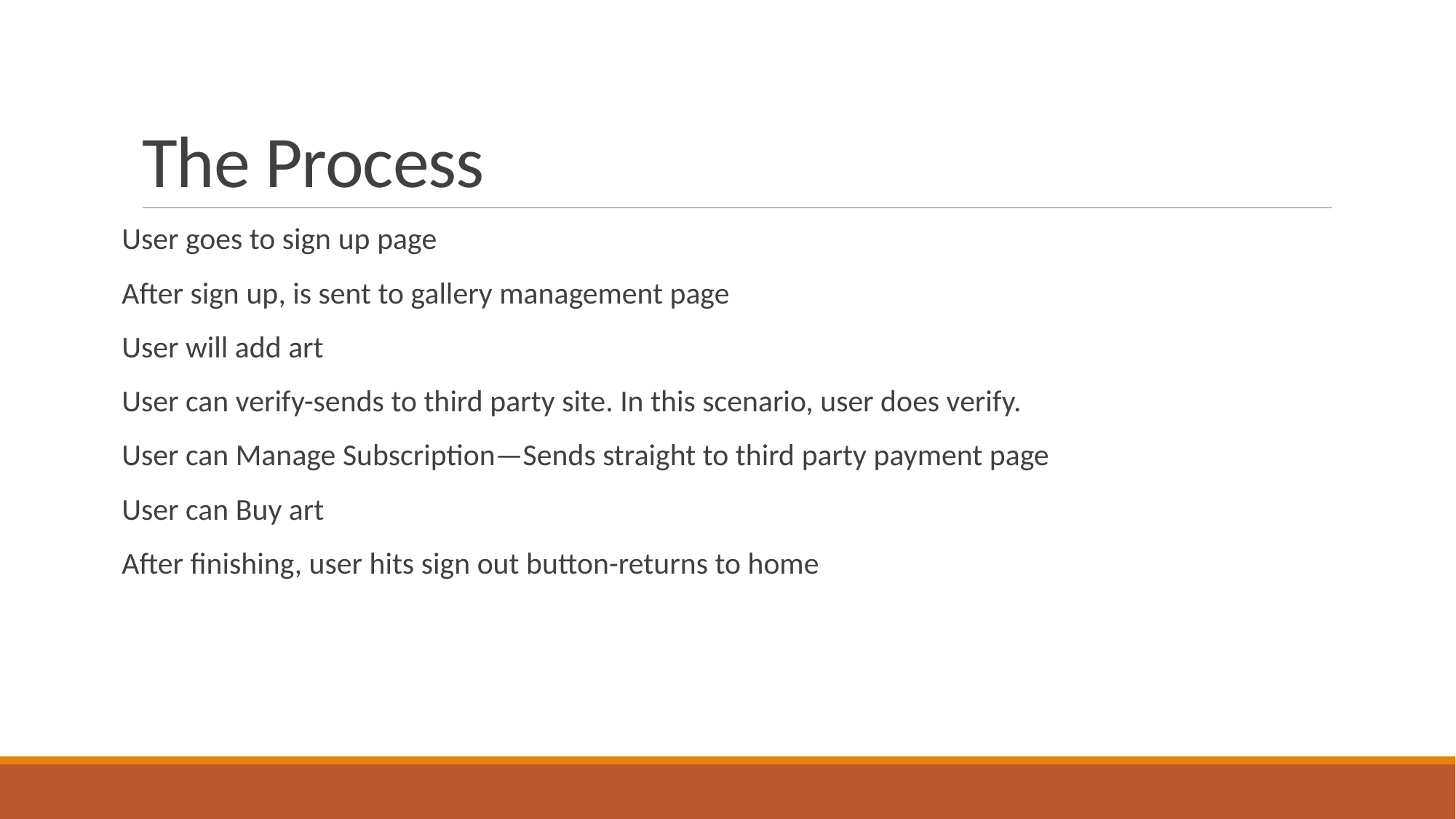

# The Process
User goes to sign up page
After sign up, is sent to gallery management page
User will add art
User can verify-sends to third party site. In this scenario, user does verify.
User can Manage Subscription—Sends straight to third party payment page
User can Buy art
After finishing, user hits sign out button-returns to home